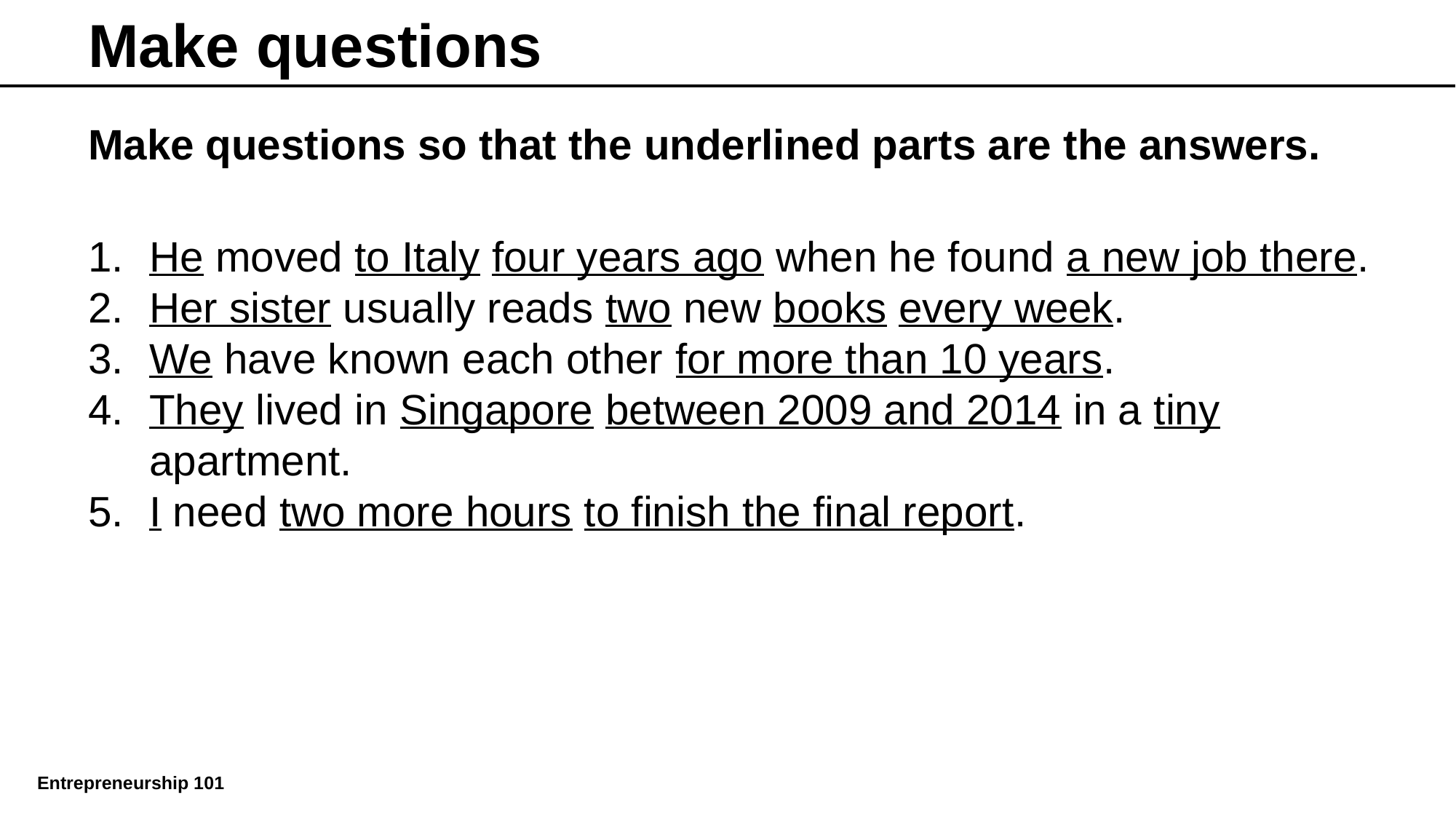

Make questions
Make questions so that the underlined parts are the answers.
He moved to Italy four years ago when he found a new job there.
Her sister usually reads two new books every week.
We have known each other for more than 10 years.
They lived in Singapore between 2009 and 2014 in a tiny apartment.
I need two more hours to finish the final report.
Entrepreneurship 101